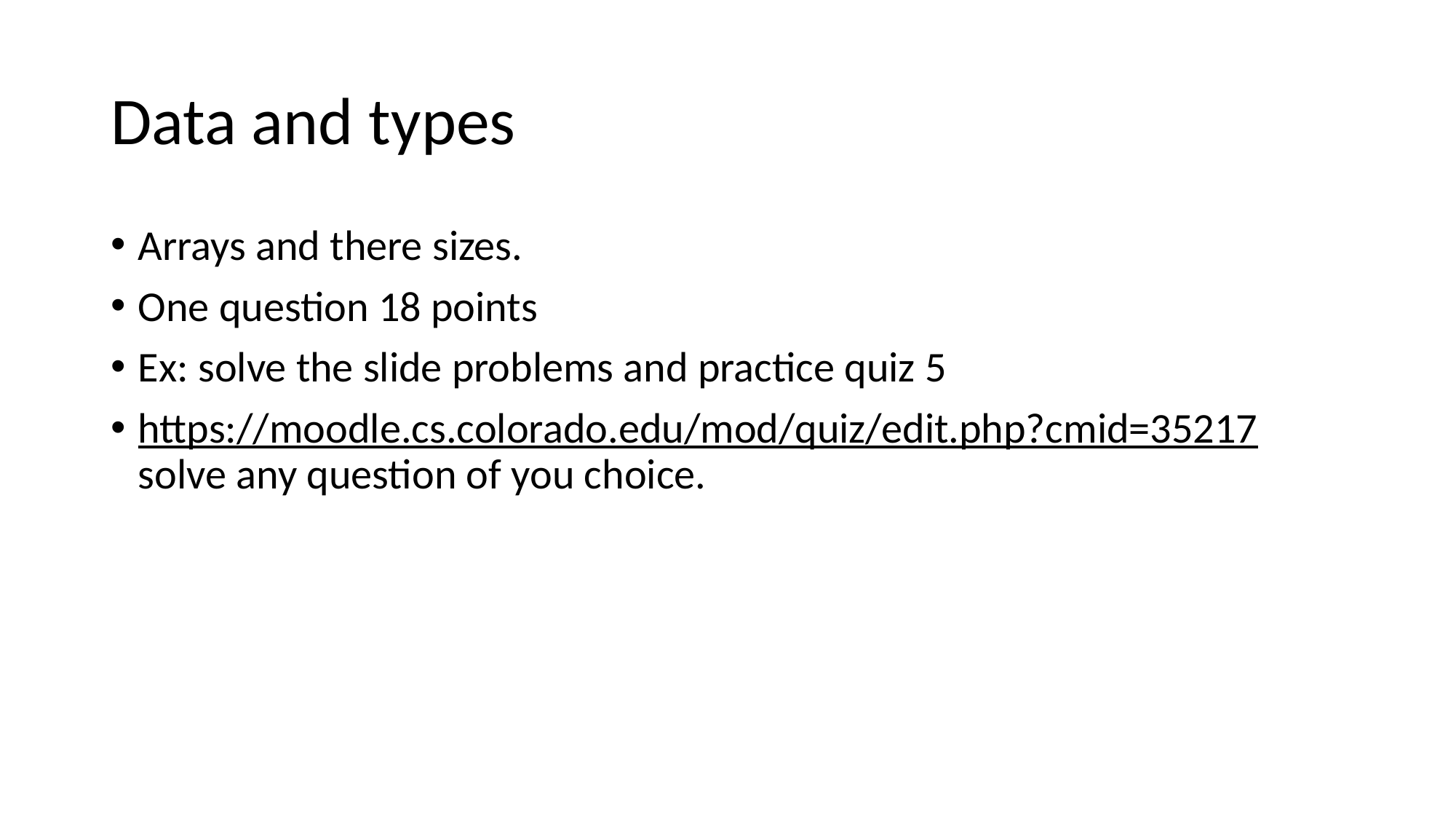

# Data and types
Arrays and there sizes.
One question 18 points
Ex: solve the slide problems and practice quiz 5
https://moodle.cs.colorado.edu/mod/quiz/edit.php?cmid=35217 solve any question of you choice.